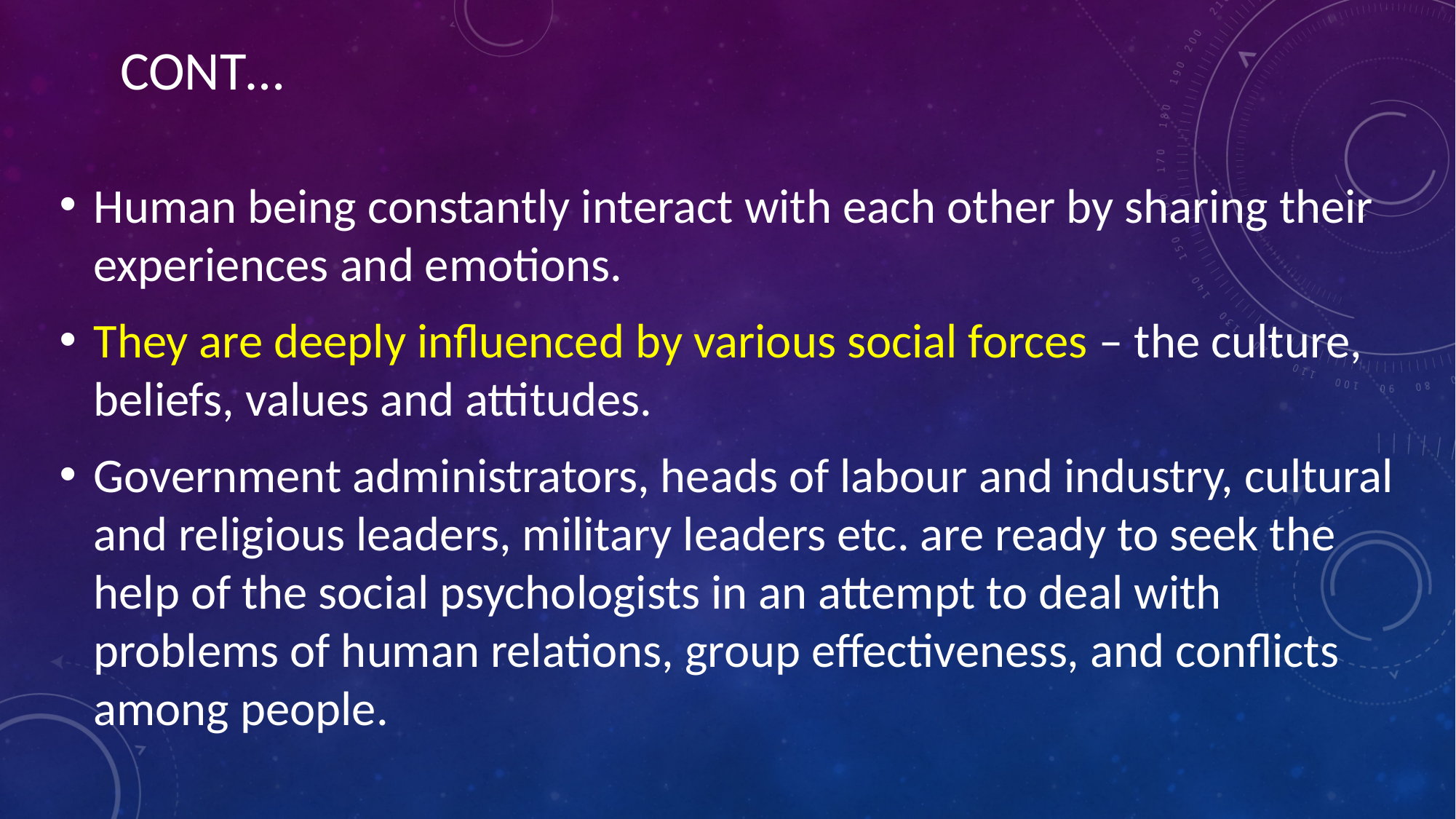

# Cont…
Human being constantly interact with each other by sharing their experiences and emotions.
They are deeply influenced by various social forces – the culture, beliefs, values and attitudes.
Government administrators, heads of labour and industry, cultural and religious leaders, military leaders etc. are ready to seek the help of the social psychologists in an attempt to deal with problems of human relations, group effectiveness, and conflicts among people.